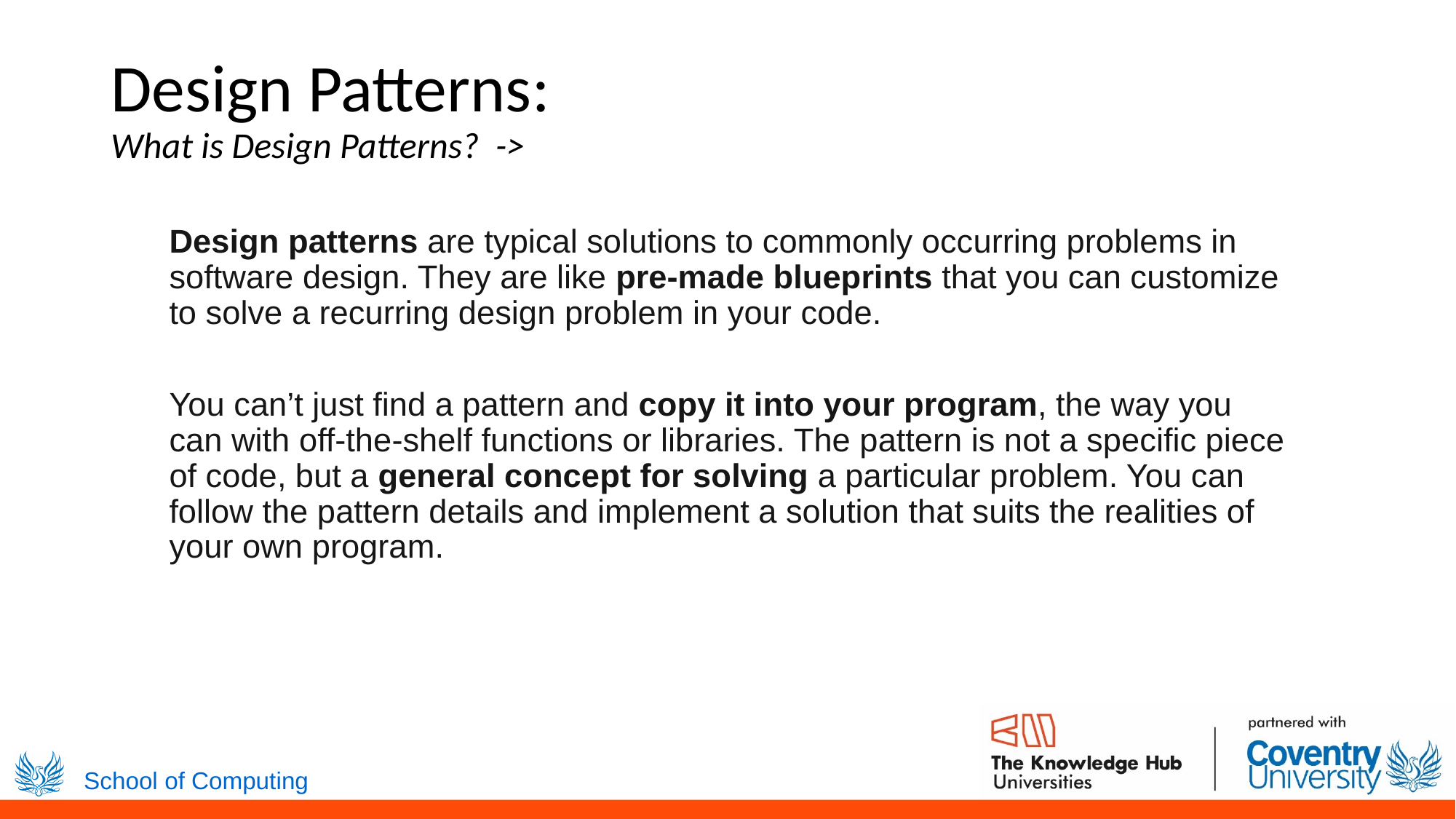

# Design Patterns: What is Design Patterns?  ->
Design patterns are typical solutions to commonly occurring problems in software design. They are like pre-made blueprints that you can customize to solve a recurring design problem in your code.

You can’t just find a pattern and copy it into your program, the way you can with off-the-shelf functions or libraries. The pattern is not a specific piece of code, but a general concept for solving a particular problem. You can follow the pattern details and implement a solution that suits the realities of your own program.